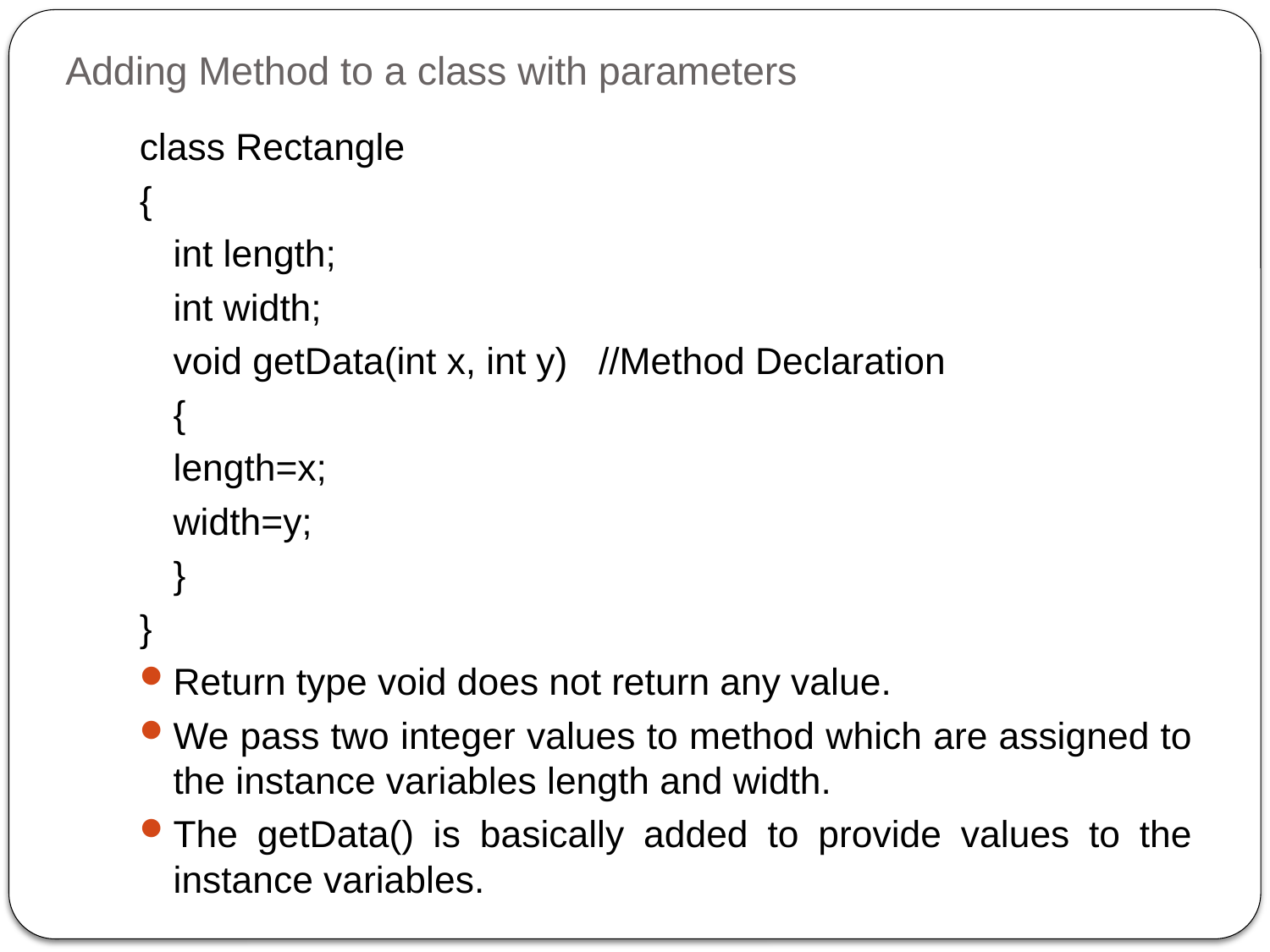

# Adding Method to a class with parameters
class Rectangle
{
		int length;
		int width;
		void getData(int x, int y)   //Method Declaration
		{
			length=x;
			width=y;
		}
}
Return type void does not return any value.
We pass two integer values to method which are assigned to the instance variables length and width.
The getData() is basically added to provide values to the instance variables.